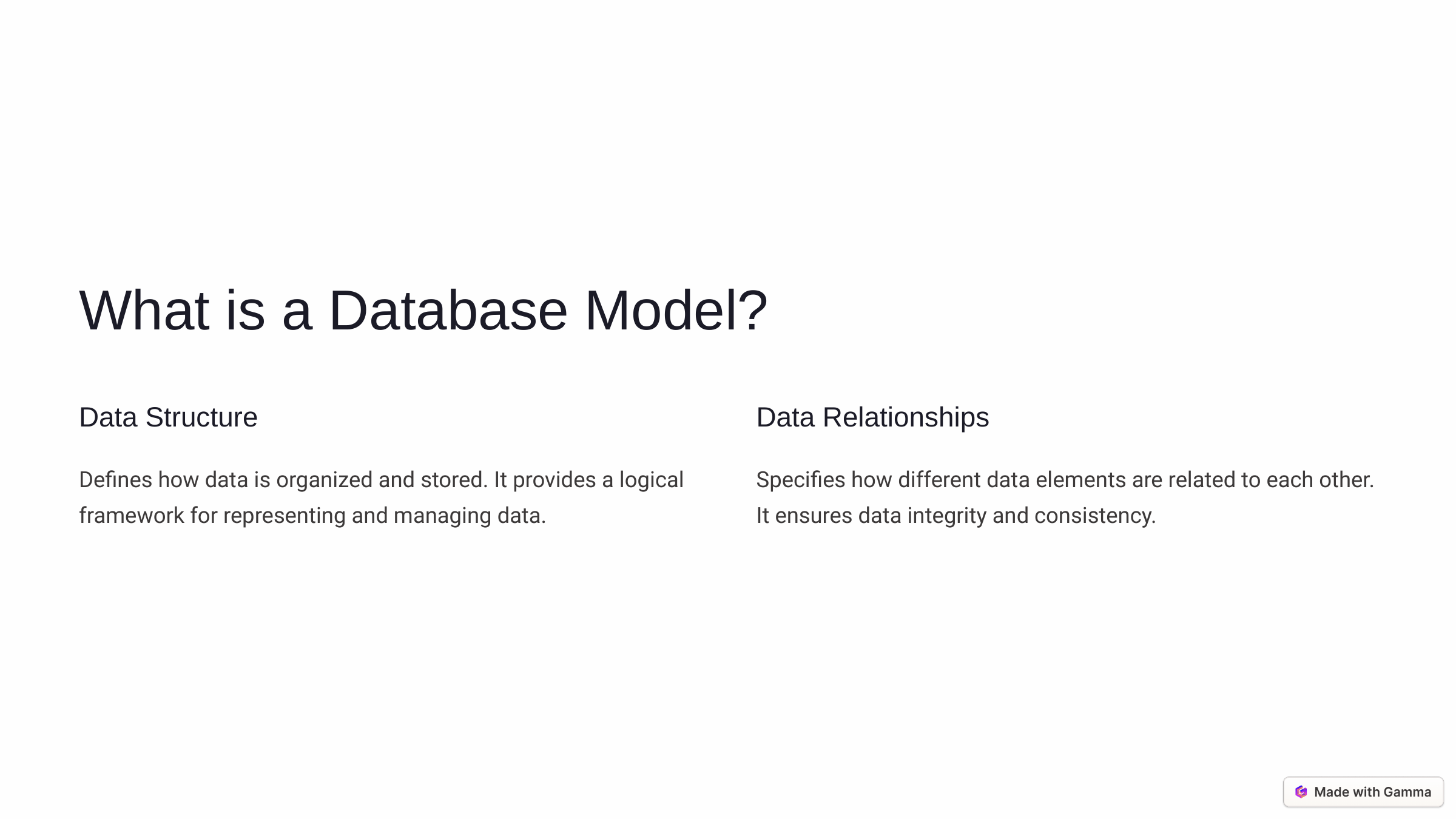

What is a Database Model?
Data Structure
Data Relationships
Defines how data is organized and stored. It provides a logical framework for representing and managing data.
Specifies how different data elements are related to each other. It ensures data integrity and consistency.